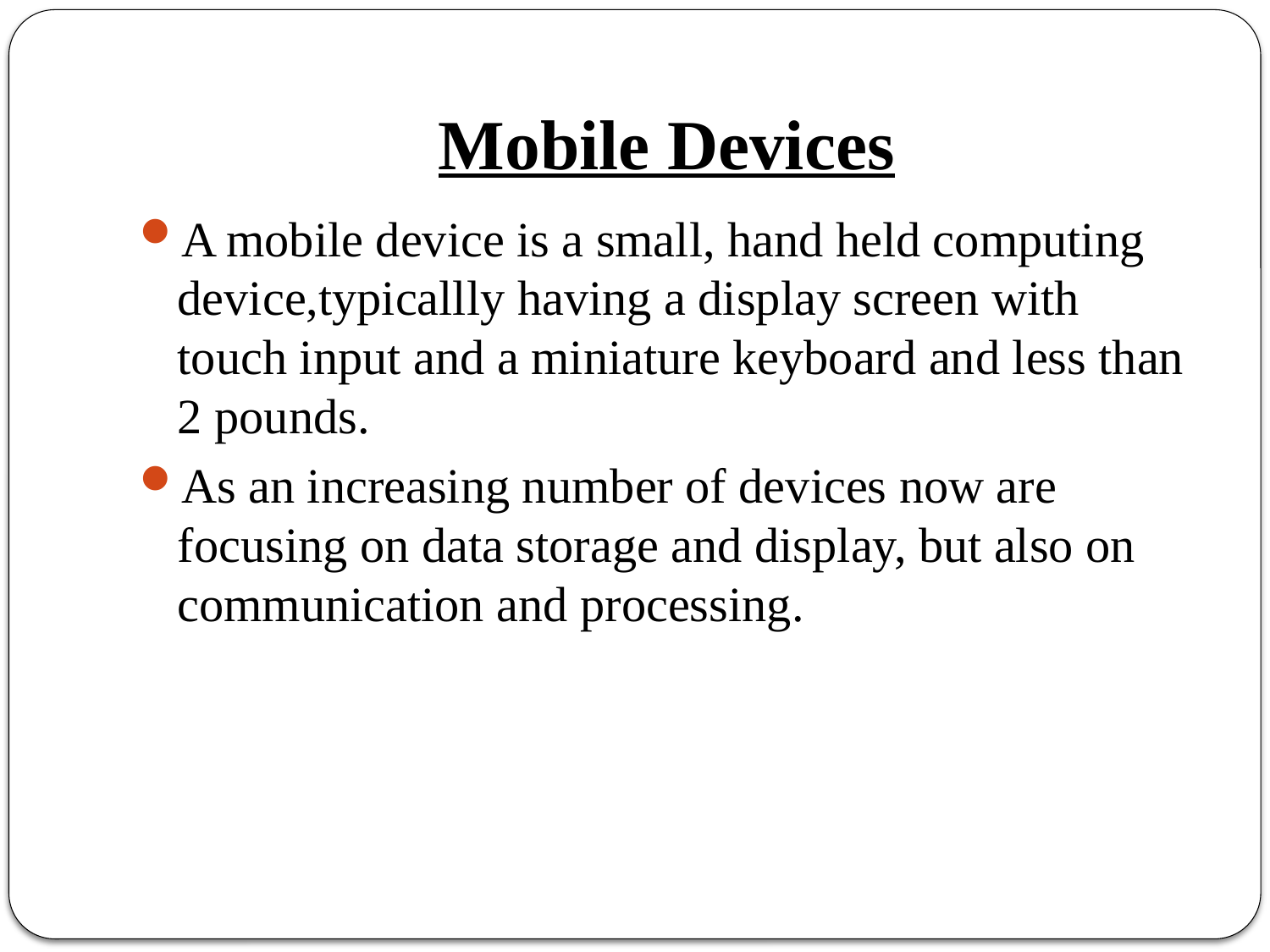

# Mobile Devices
A mobile device is a small, hand held computing device,typicallly having a display screen with touch input and a miniature keyboard and less than 2 pounds.
As an increasing number of devices now are focusing on data storage and display, but also on communication and processing.